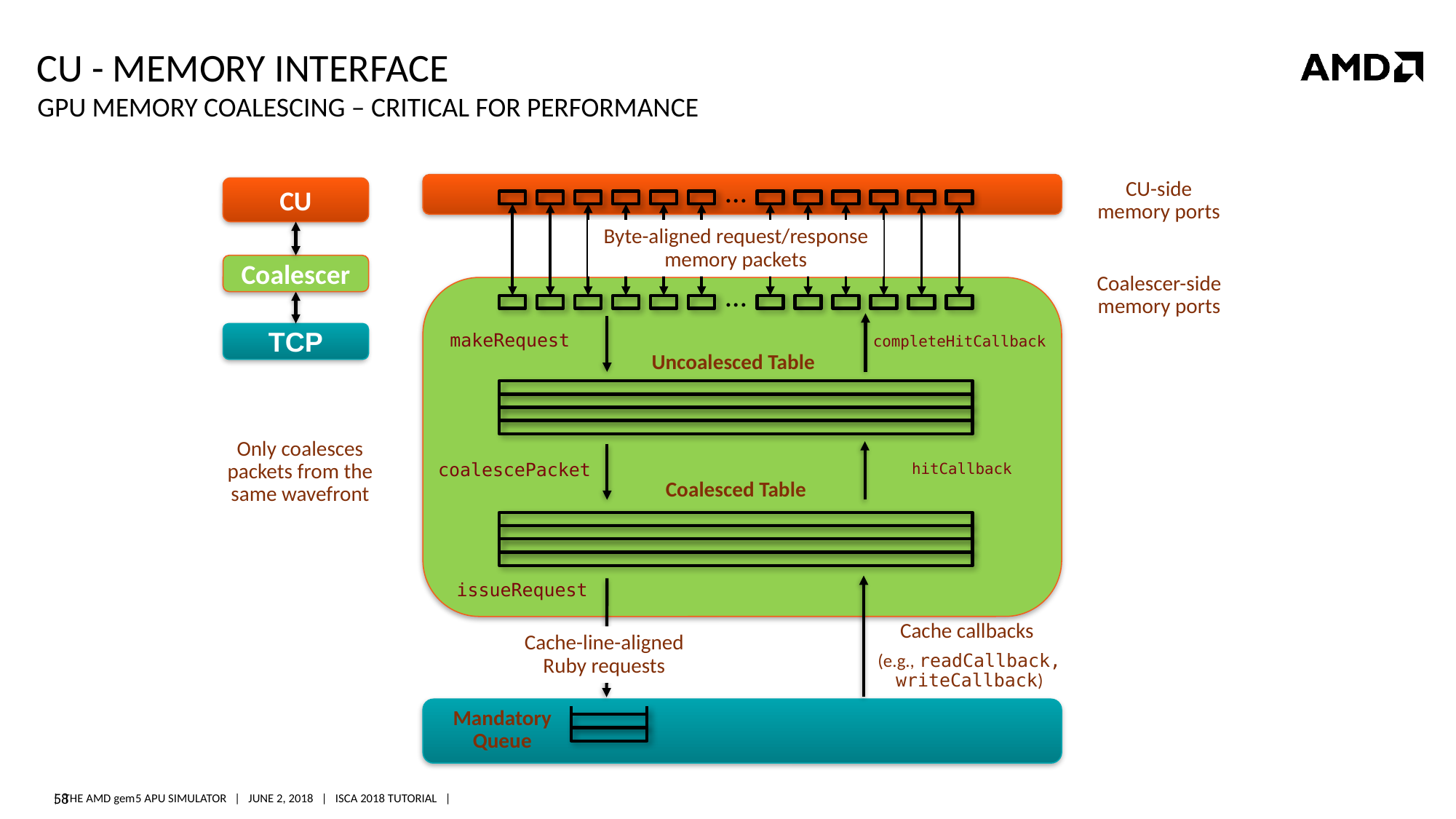

# CU - Memory interface
GPU Memory Coalescing – Critical For Performance
…
CU-side memory ports

CU
TCP

Byte-aligned request/response memory packets
Coalescer
Coalescer-side memory ports
…

makeRequest
completeHitCallback
Uncoalesced Table

Only coalesces packets from the same wavefront
coalescePacket
hitCallback
Coalesced Table

issueRequest
Cache callbacks
(e.g., readCallback, writeCallback)
Cache-line-aligned Ruby requests

Mandatory Queue